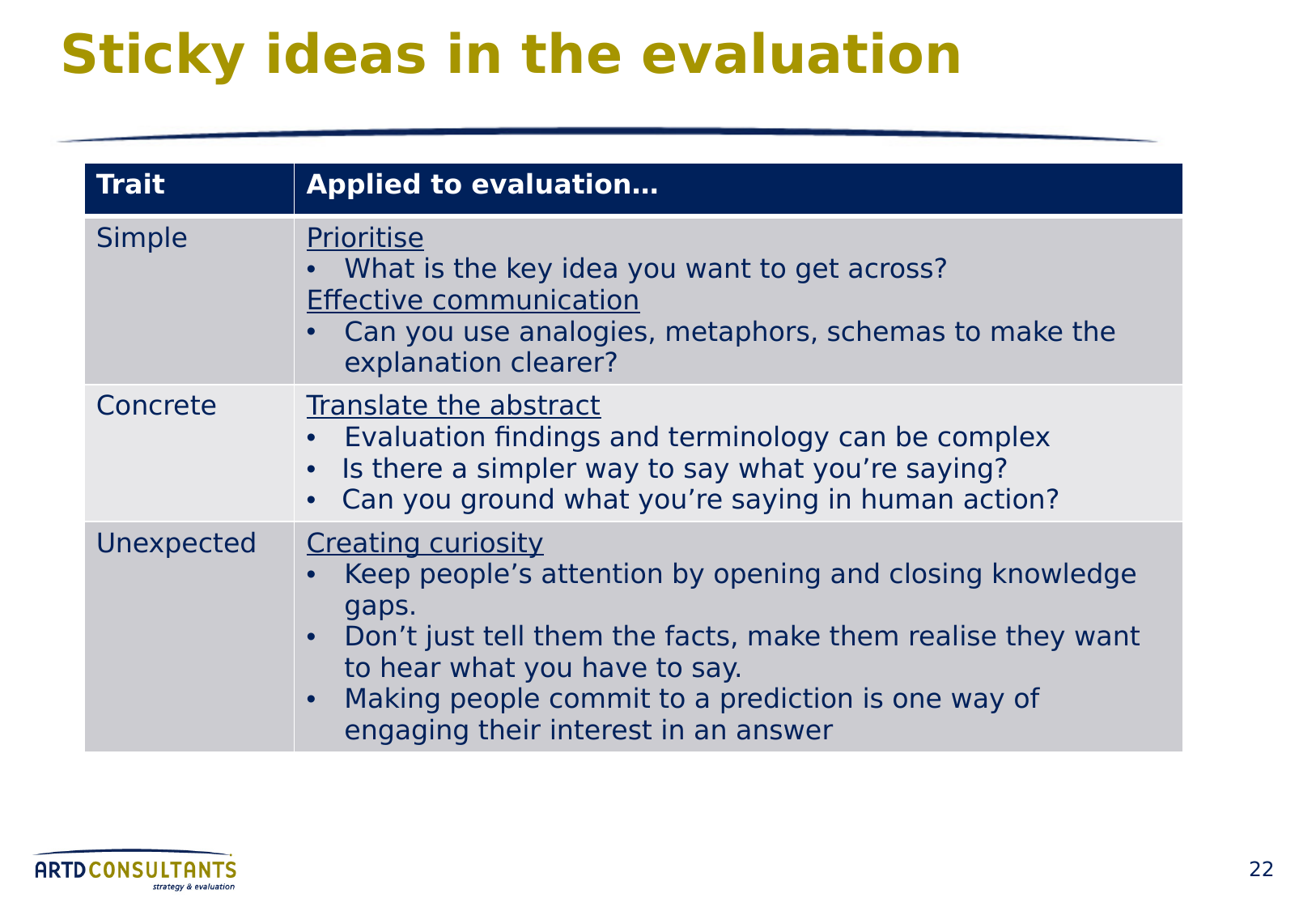

# Sticky ideas in the evaluation

| Trait | Applied to evaluation… |
| --- | --- |
| Simple | Prioritise What is the key idea you want to get across? Effective communication Can you use analogies, metaphors, schemas to make the explanation clearer? |
| Concrete | Translate the abstract Evaluation findings and terminology can be complex Is there a simpler way to say what you’re saying? Can you ground what you’re saying in human action? |
| Unexpected | Creating curiosity Keep people’s attention by opening and closing knowledge gaps. Don’t just tell them the facts, make them realise they want to hear what you have to say. Making people commit to a prediction is one way of engaging their interest in an answer |
22